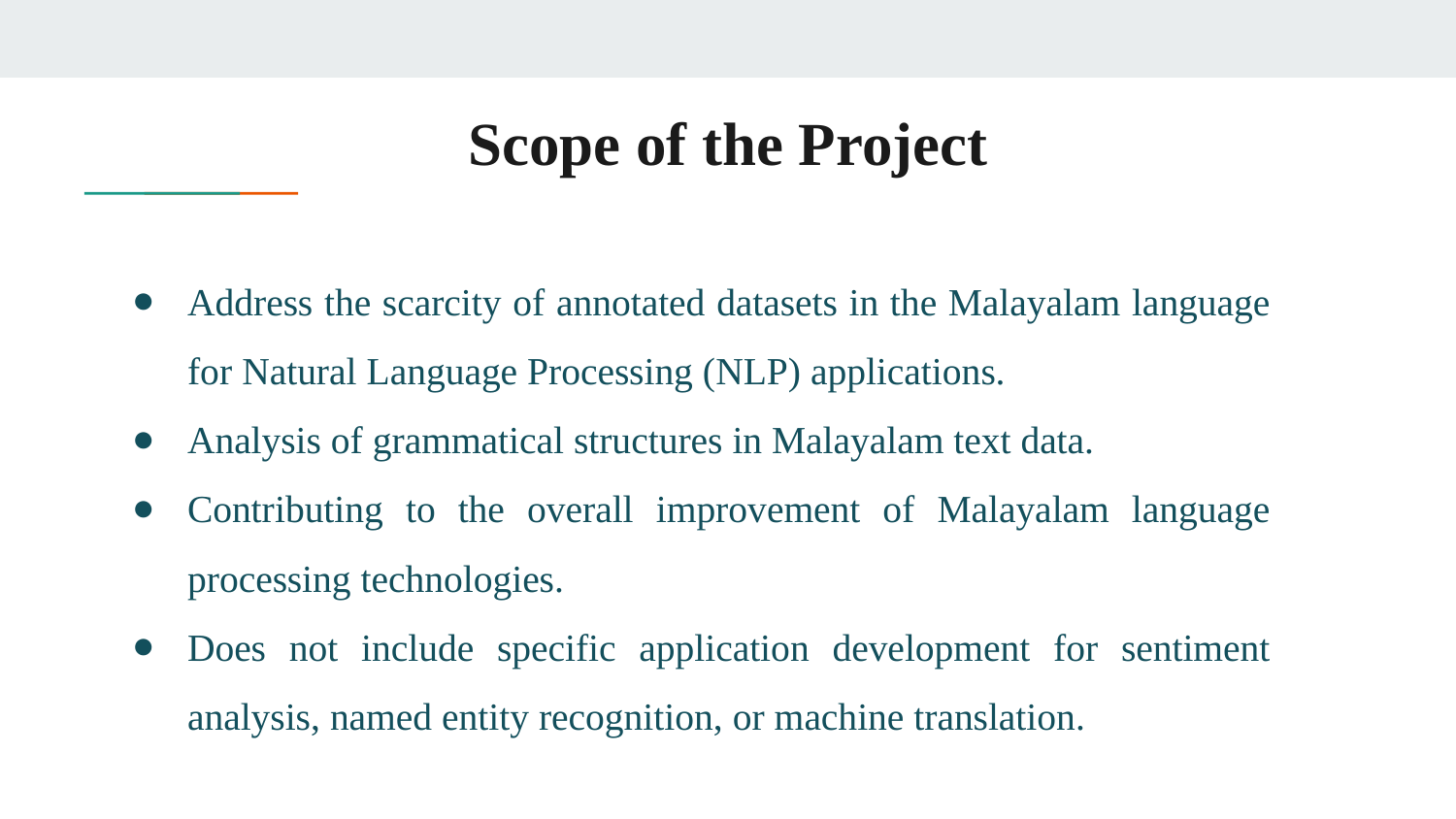

# Scope of the Project
Address the scarcity of annotated datasets in the Malayalam language for Natural Language Processing (NLP) applications.
Analysis of grammatical structures in Malayalam text data.
Contributing to the overall improvement of Malayalam language processing technologies.
Does not include specific application development for sentiment analysis, named entity recognition, or machine translation.